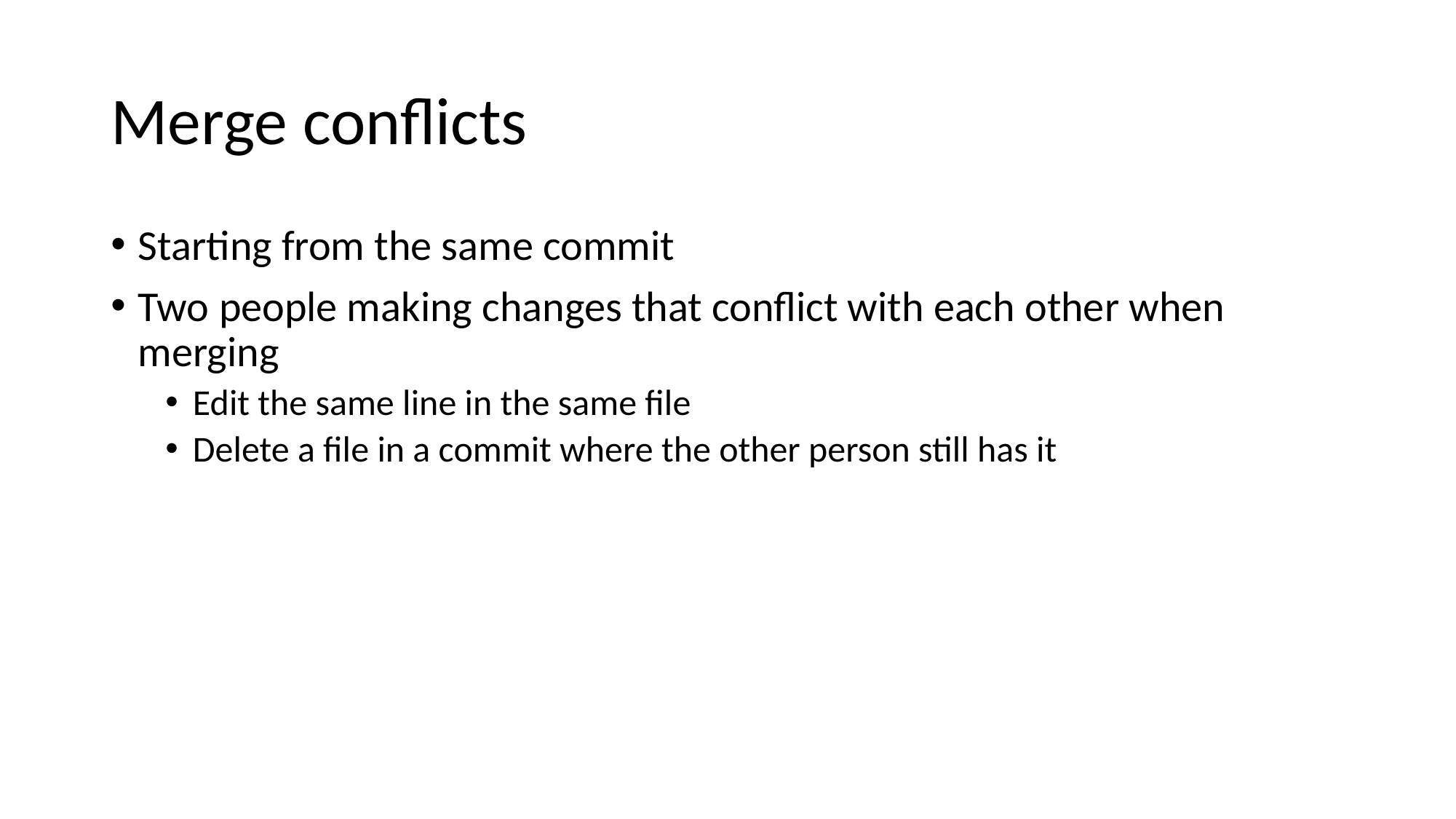

# Merge conflicts
Starting from the same commit
Two people making changes that conflict with each other when merging
Edit the same line in the same file
Delete a file in a commit where the other person still has it